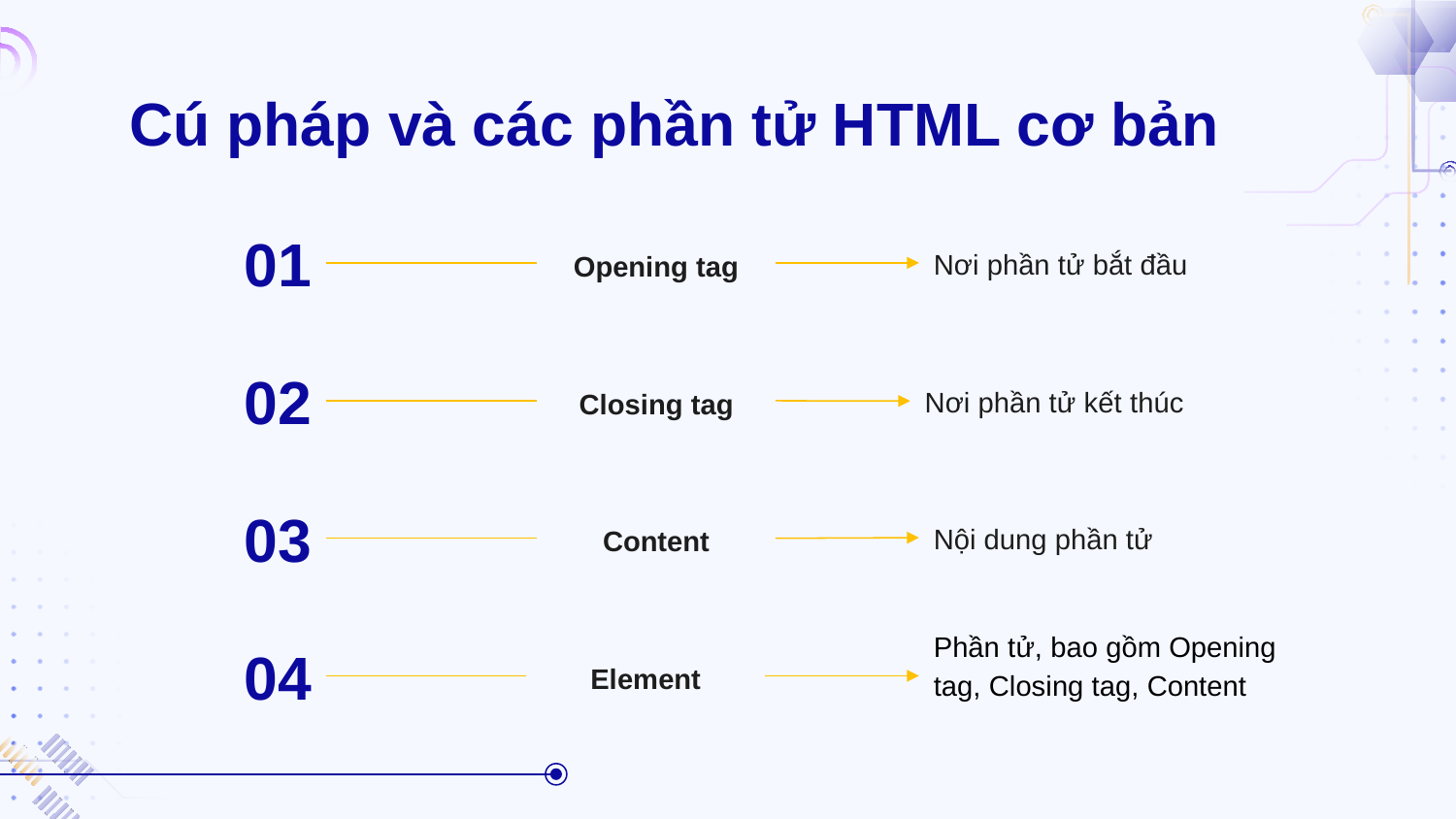

# Cú pháp và các phần tử HTML cơ bản
01
Opening tag
Nơi phần tử bắt đầu
02
Closing tag
Nơi phần tử kết thúc
03
Content
Nội dung phần tử
Phần tử, bao gồm Opening tag, Closing tag, Content

04
Element